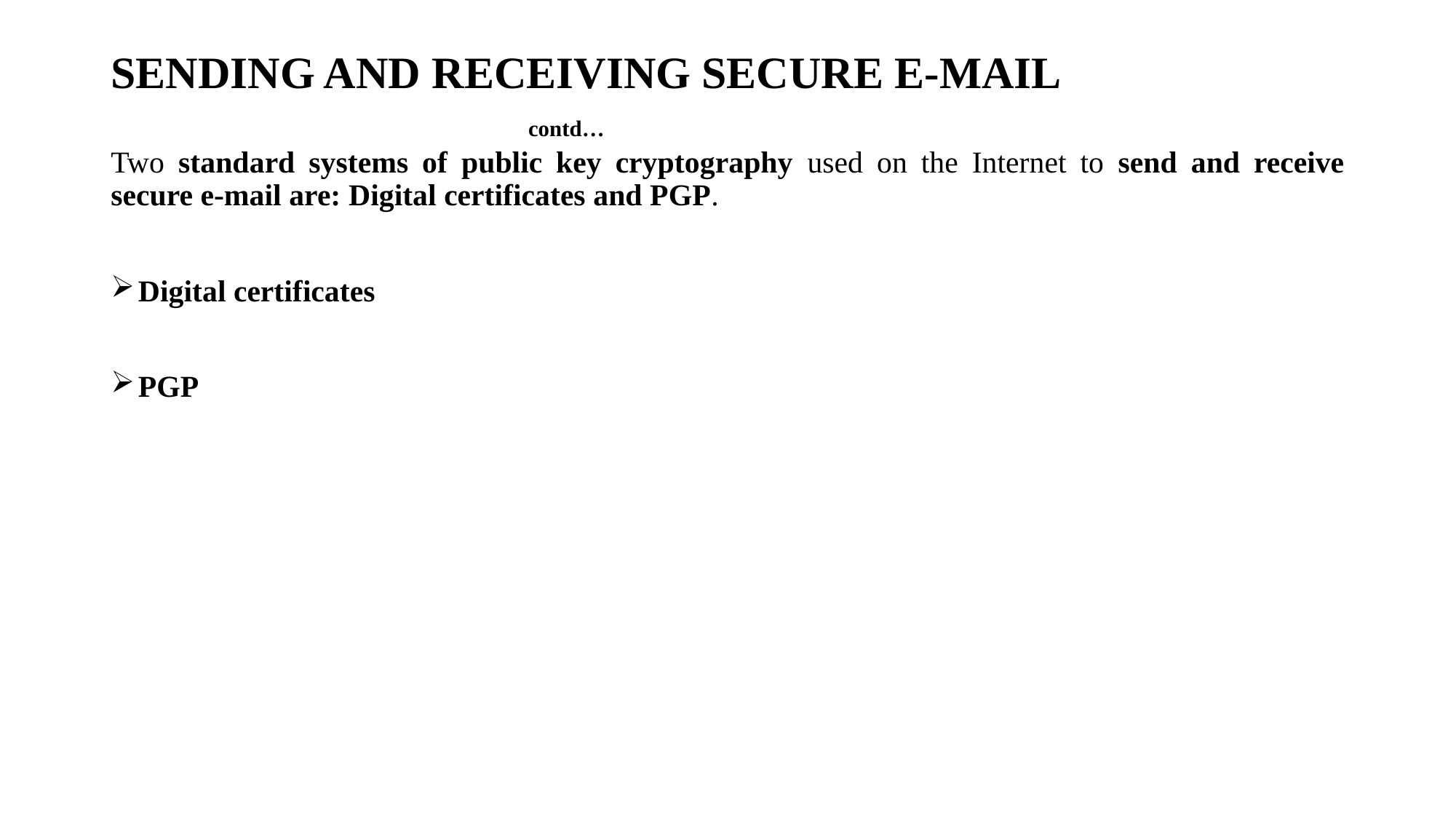

# SENDING AND RECEIVING SECURE E-MAIL                                                               contd…
Two standard systems of public key cryptography used on the Internet to send and receive secure e-mail are: Digital certificates and PGP.

Digital certificates

PGP